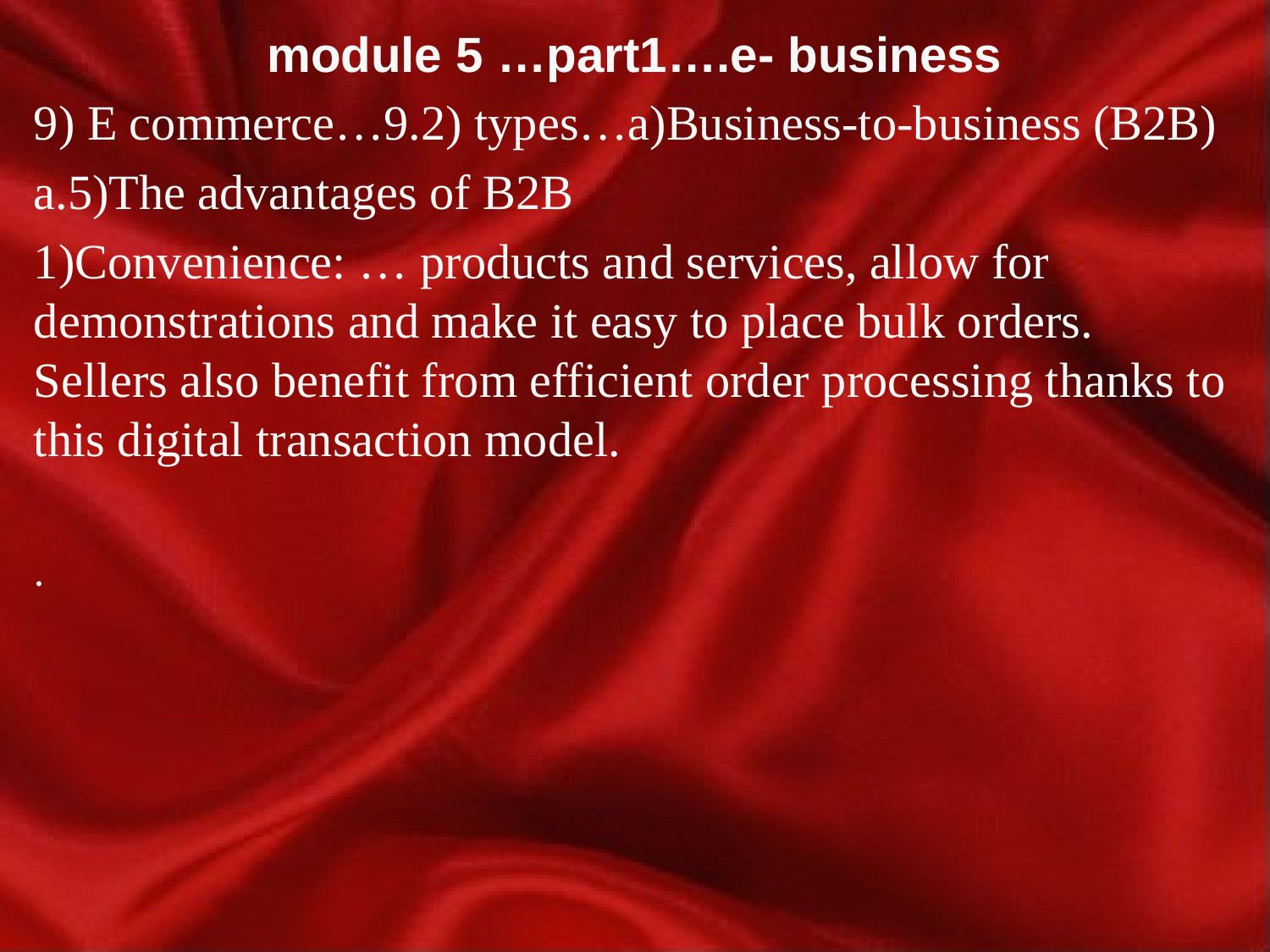

# module 5 …part1….e- business
9) E commerce…9.2) types…a)Business-to-business (B2B)
a.5)The advantages of B2B
1)Convenience: … products and services, allow for demonstrations and make it easy to place bulk orders. Sellers also benefit from efficient order processing thanks to this digital transaction model.

.